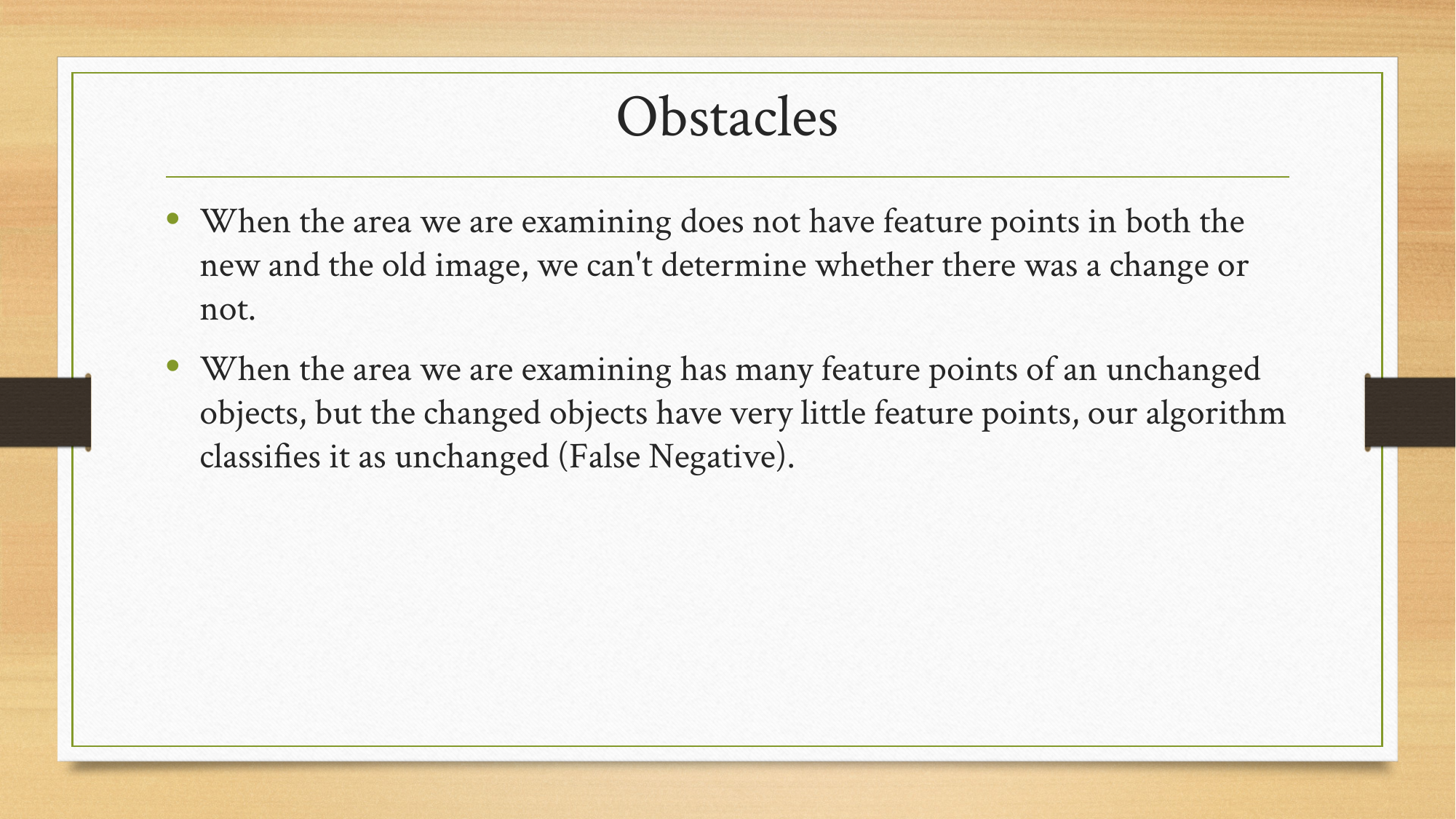

# Obstacles
When the area we are examining does not have feature points in both the new and the old image, we can't determine whether there was a change or not.
When the area we are examining has many feature points of an unchanged objects, but the changed objects have very little feature points, our algorithm classifies it as unchanged (False Negative).